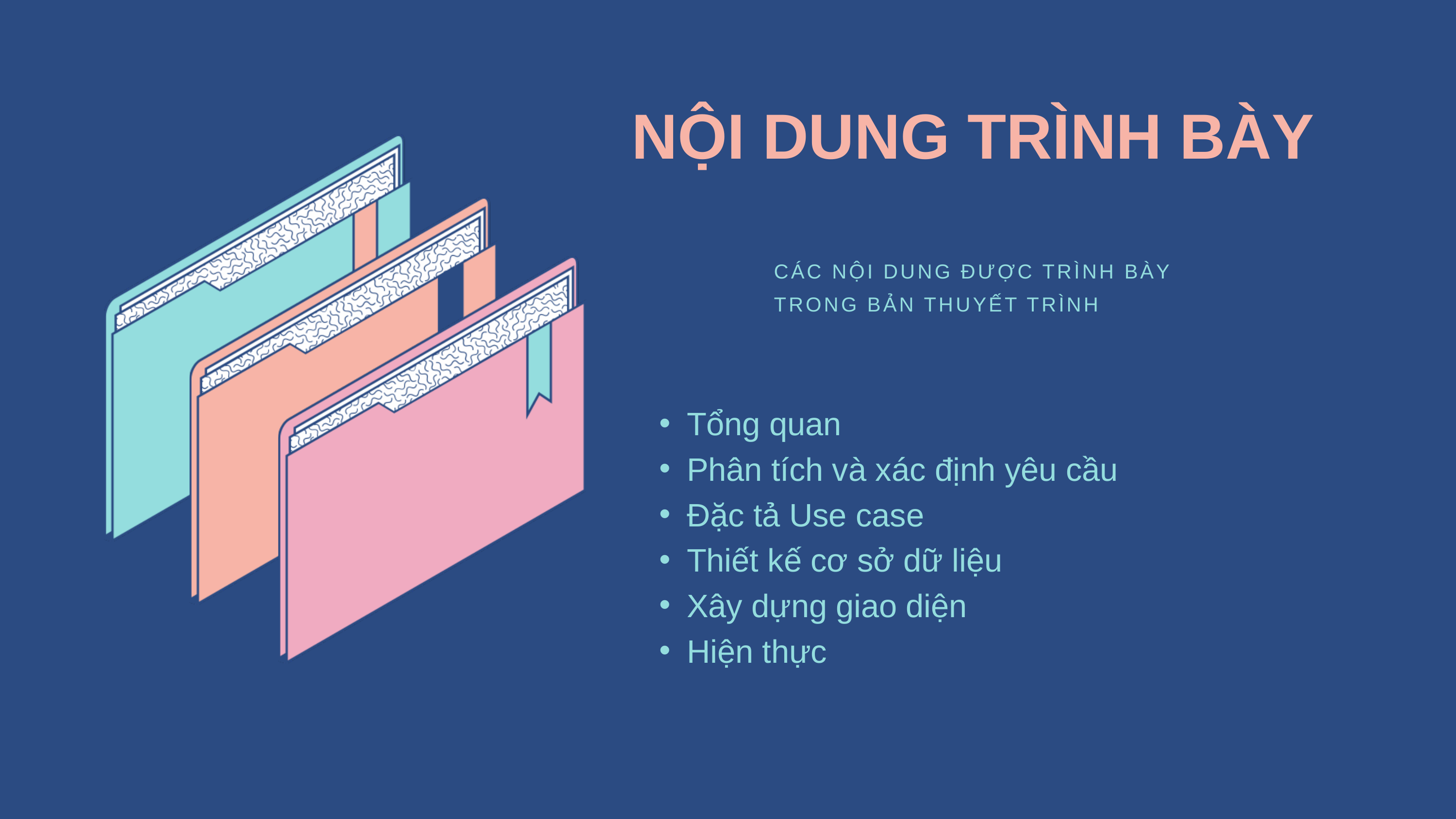

NỘI DUNG TRÌNH BÀY

CÁC NỘI DUNG ĐƯỢC TRÌNH BÀY TRONG BẢN THUYẾT TRÌNH

Tổng quan
Phân tích và xác định yêu cầu
Đặc tả Use case
Thiết kế cơ sở dữ liệu
Xây dựng giao diện
Hiện thực